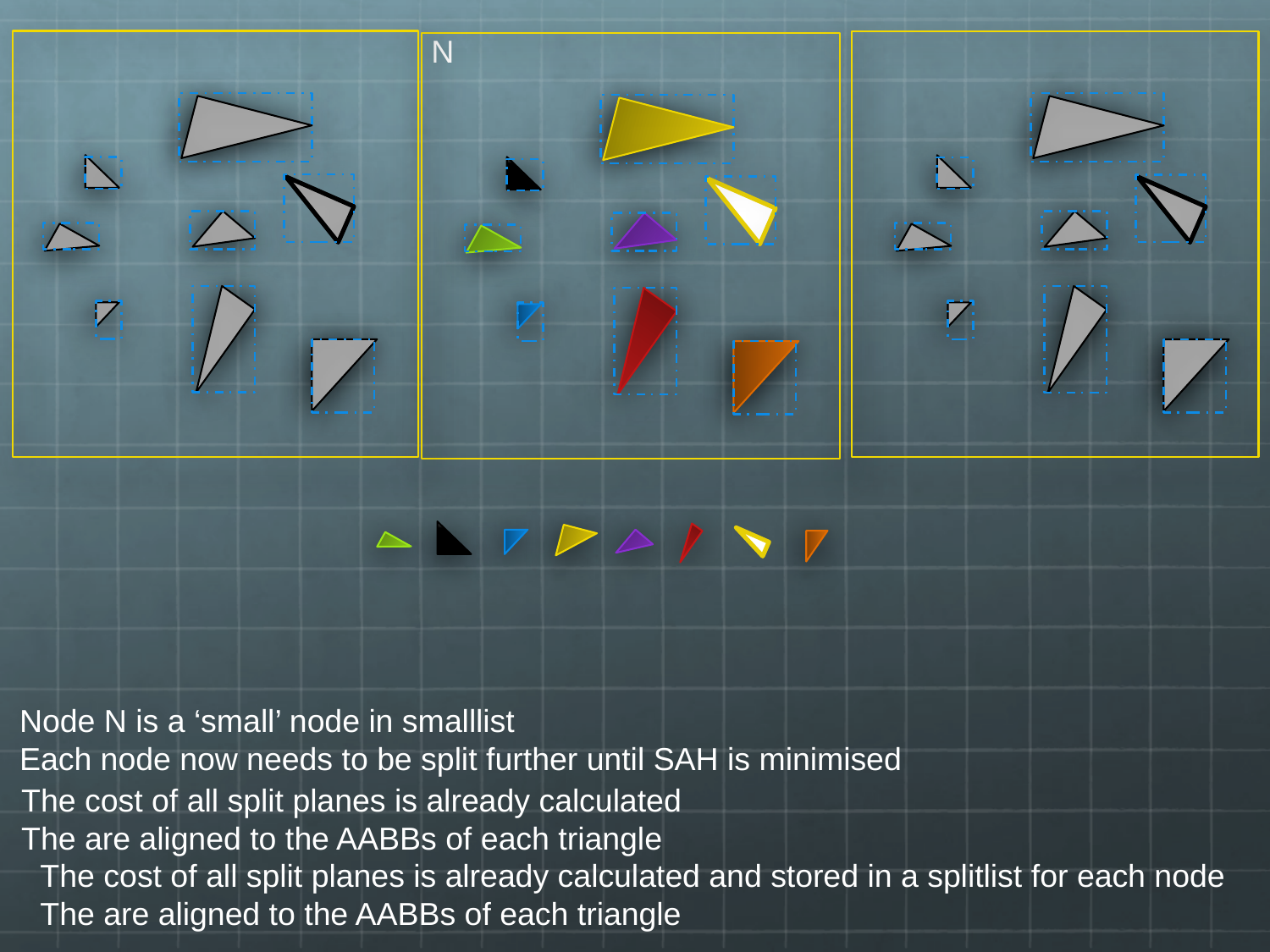

N

Node N is a ‘small’ node in smalllist
Each node now needs to be split further until SAH is minimised
The cost of all split planes is already calculated
The are aligned to the AABBs of each triangle
The cost of all split planes is already calculated and stored in a splitlist for each node
The are aligned to the AABBs of each triangle